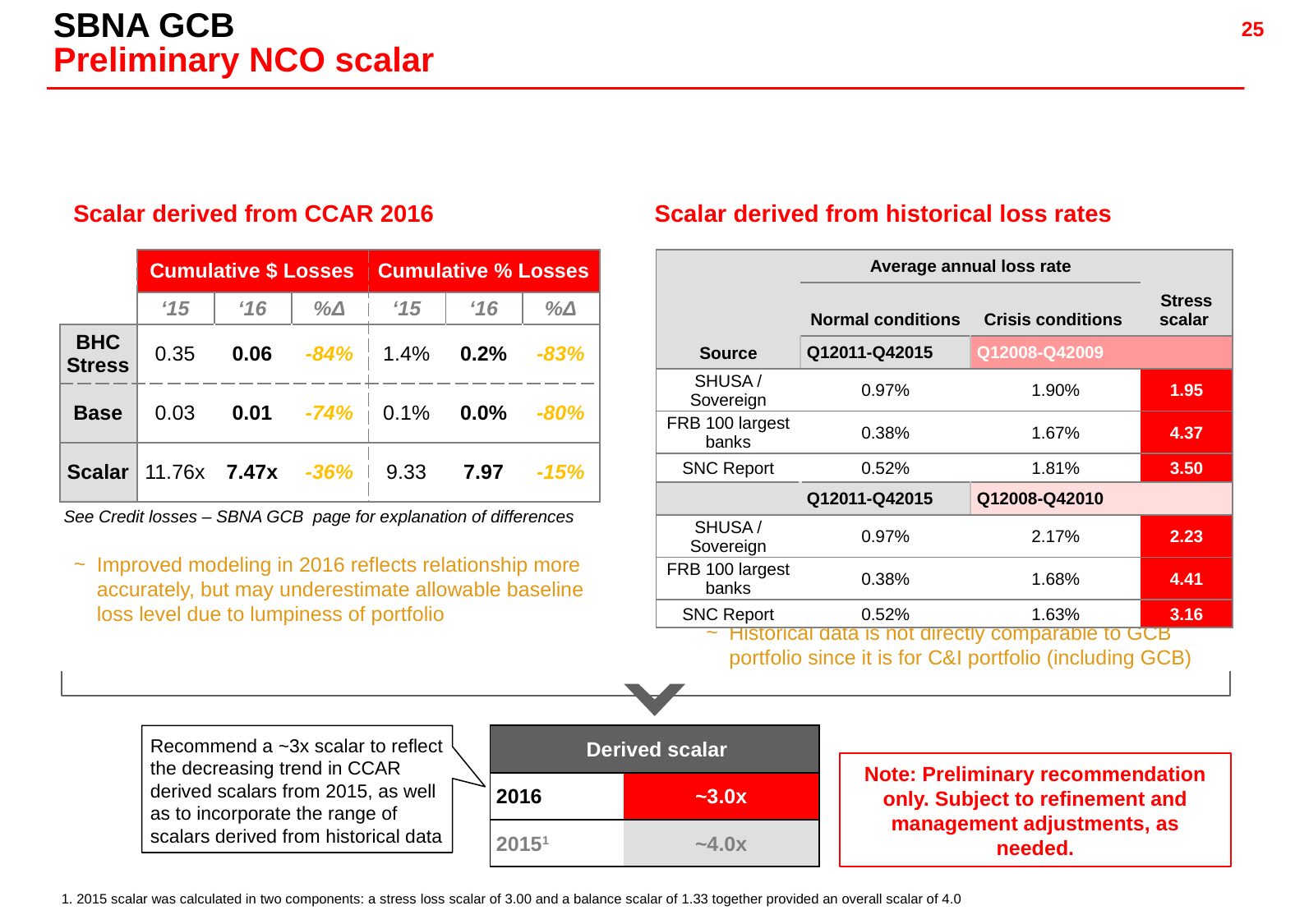

SBNA GCB
Preliminary NCO scalar

Scalar derived from CCAR 2016

Scalar derived from historical loss rates

|  | Cumulative $ Losses |  |  | Cumulative % Losses |  |  |
| --- | --- | --- | --- | --- | --- | --- |
|  | ‘15 | ‘16 | %Δ | ‘15 | ‘16 | %Δ |
| BHC Stress | 0.35 | 0.06 | -84% | 1.4% | 0.2% | -83% |
| Base | 0.03 | 0.01 | -74% | 0.1% | 0.0% | -80% |
| Scalar | 11.76x | 7.47x | -36% | 9.33 | 7.97 | -15% |
| Source | Average annual loss rate |  | Stress scalar |
| --- | --- | --- | --- |
|  | Normal conditions | Crisis conditions |  |
|  | Q12011-Q42015 | Q12008-Q42009 |  |
| SHUSA / Sovereign | 0.97% | 1.90% | 1.95 |
| FRB 100 largest banks | 0.38% | 1.67% | 4.37 |
| SNC Report | 0.52% | 1.81% | 3.50 |
|  | Q12011-Q42015 | Q12008-Q42010 |  |
| SHUSA / Sovereign | 0.97% | 2.17% | 2.23 |
| FRB 100 largest banks | 0.38% | 1.68% | 4.41 |
| SNC Report | 0.52% | 1.63% | 3.16 |
See Credit losses – SBNA GCB  page for explanation of differences
Improved modeling in 2016 reflects relationship more accurately, but may underestimate allowable baseline loss level due to lumpiness of portfolio
Historical data is not directly comparable to GCB portfolio since it is for C&I portfolio (including GCB)

Recommend a ~3x scalar to reflect the decreasing trend in CCAR derived scalars from 2015, as well as to incorporate the range of scalars derived from historical data
| Derived scalar |  |
| --- | --- |
| 2016 | ~3.0x |
| 20151 | ~4.0x |
Note: Preliminary recommendation only. Subject to refinement and management adjustments, as needed.
1. 2015 scalar was calculated in two components: a stress loss scalar of 3.00 and a balance scalar of 1.33 together provided an overall scalar of 4.0